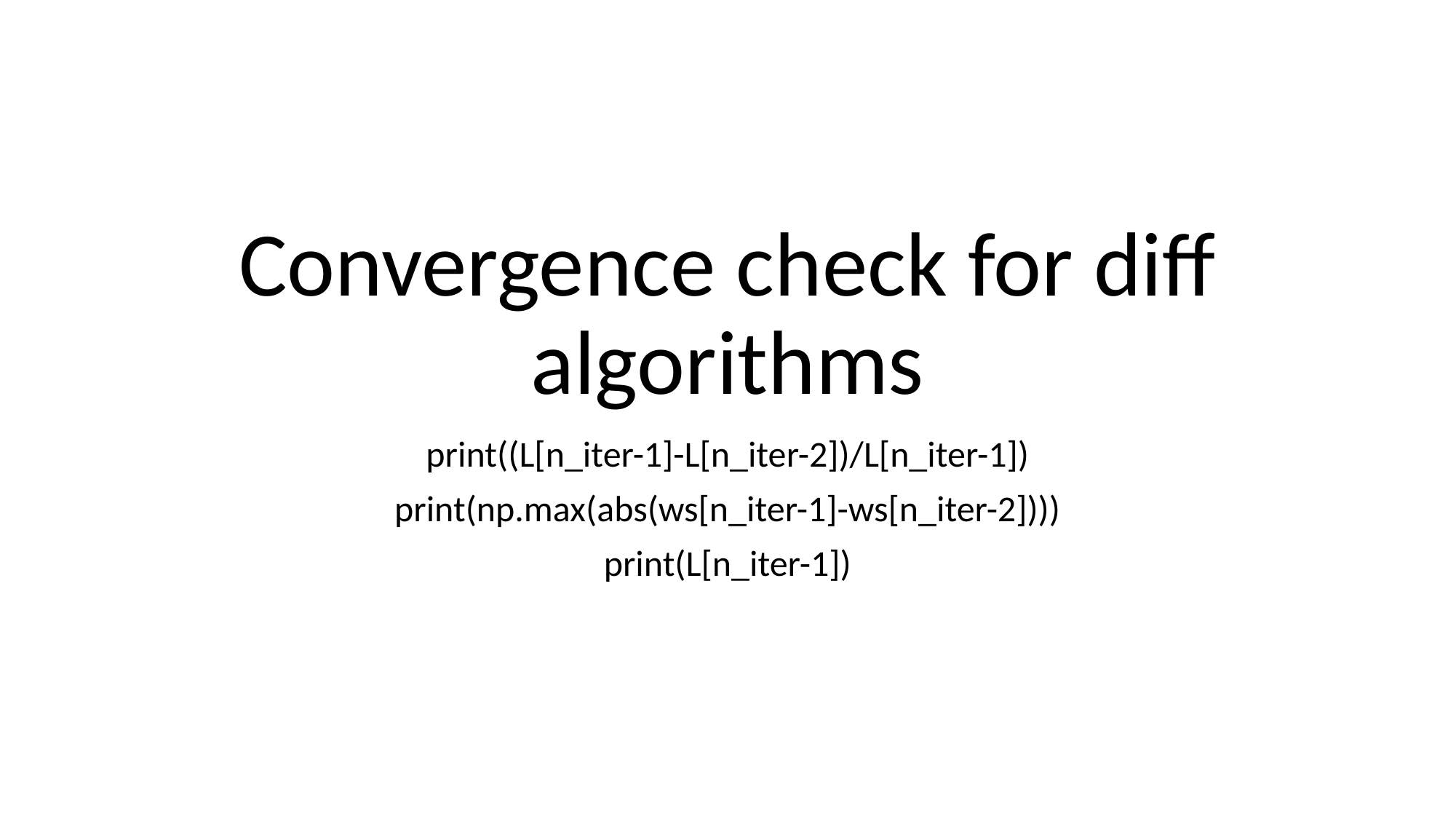

# Convergence check for diff algorithms
print((L[n_iter-1]-L[n_iter-2])/L[n_iter-1])
print(np.max(abs(ws[n_iter-1]-ws[n_iter-2])))
print(L[n_iter-1])